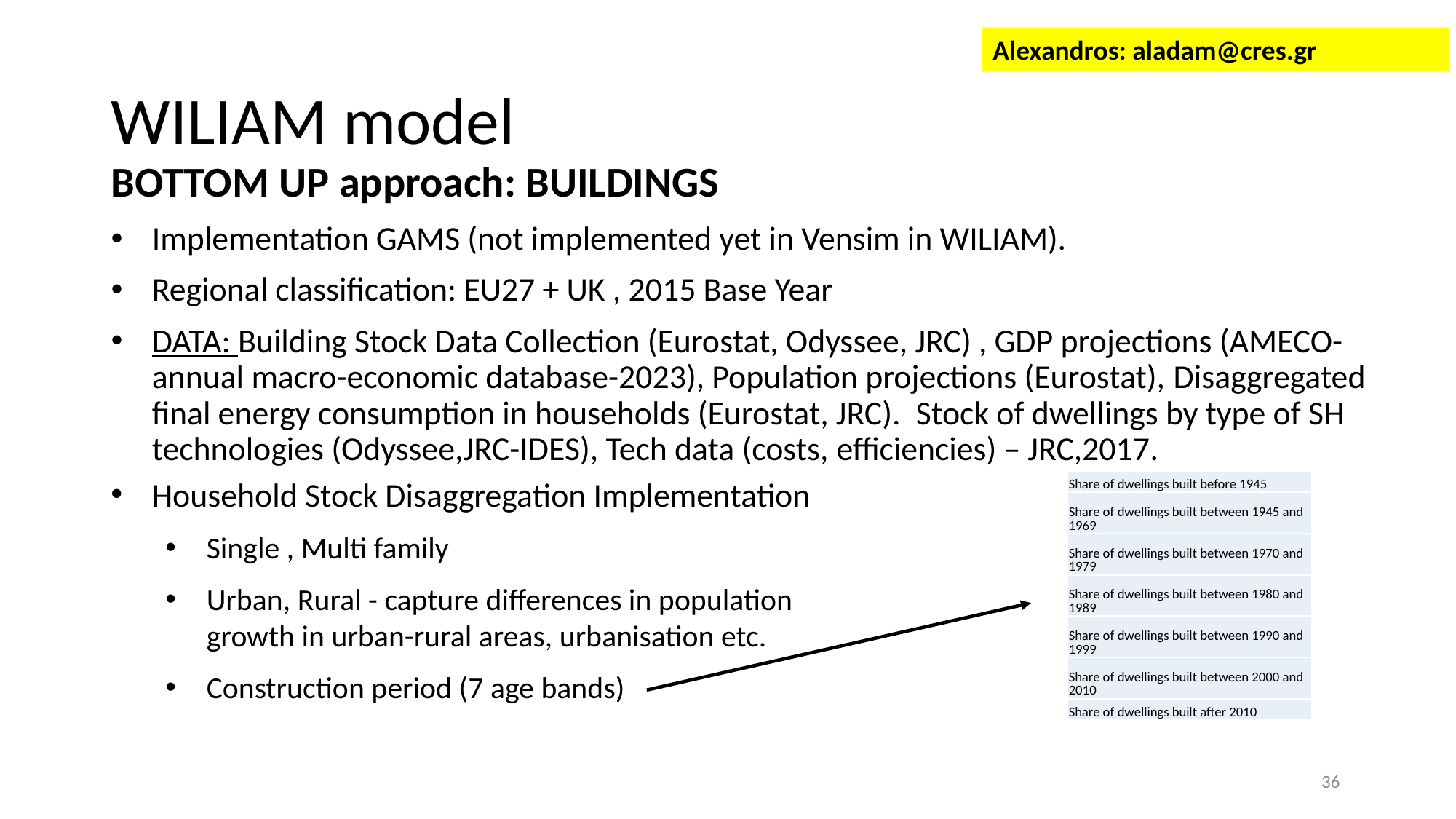

Alexandros: aladam@cres.gr
# WILIAM model
BOTTOM UP approach: BUILDINGS
Implementation GAMS (not implemented yet in Vensim in WILIAM).
Regional classification: EU27 + UK , 2015 Base Year
DATA: Building Stock Data Collection (Eurostat, Odyssee, JRC) , GDP projections (AMECO- annual macro-economic database-2023), Population projections (Eurostat), Disaggregated final energy consumption in households (Eurostat, JRC).  Stock of dwellings by type of SH technologies (Odyssee,JRC-IDES), Tech data (costs, efficiencies) – JRC,2017.

Household Stock Disaggregation Implementation
Single , Multi family
Urban, Rural - capture differences in population growth in urban-rural areas, urbanisation etc.
Construction period (7 age bands)
| Share of dwellings built before 1945 |
| --- |
| Share of dwellings built between 1945 and 1969 |
| Share of dwellings built between 1970 and 1979 |
| Share of dwellings built between 1980 and 1989 |
| Share of dwellings built between 1990 and 1999 |
| Share of dwellings built between 2000 and 2010 |
| Share of dwellings built after 2010 |
36